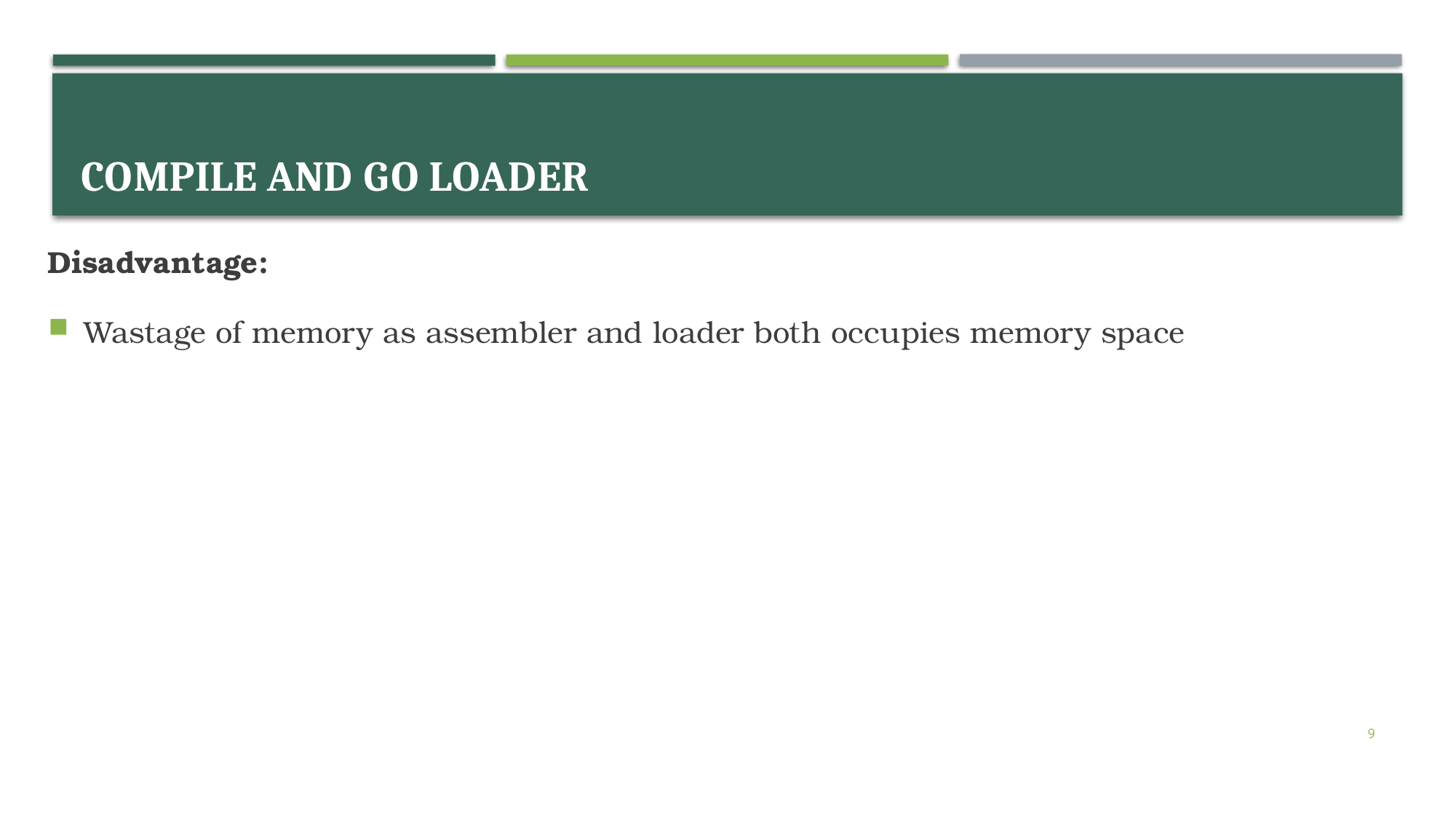

# Compile and go loader
Disadvantage:
Wastage of memory as assembler and loader both occupies memory space
9